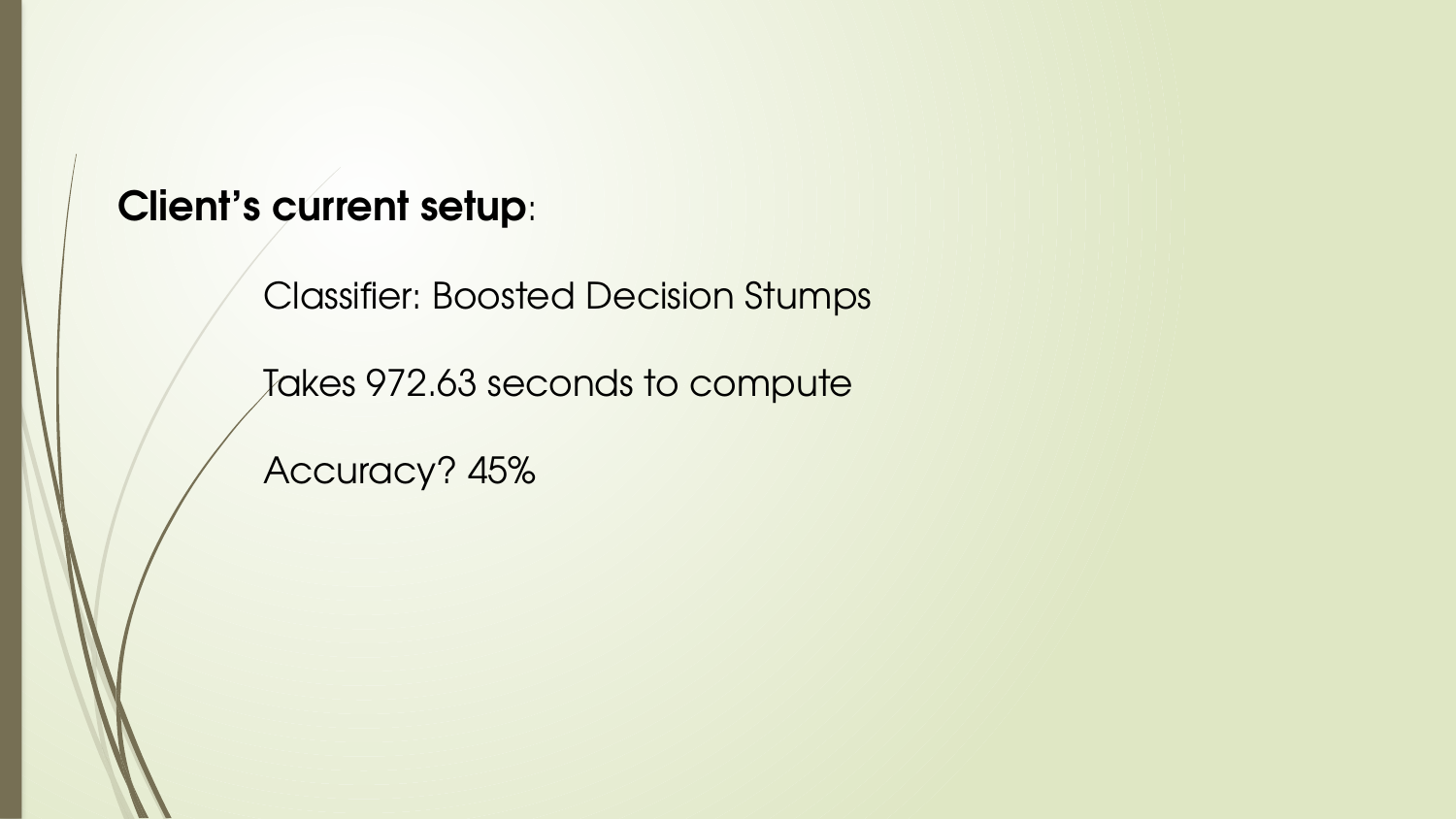

Client’s current setup:

Classifier: Boosted Decision Stumps

Takes 972.63 seconds to compute

Accuracy? 45%